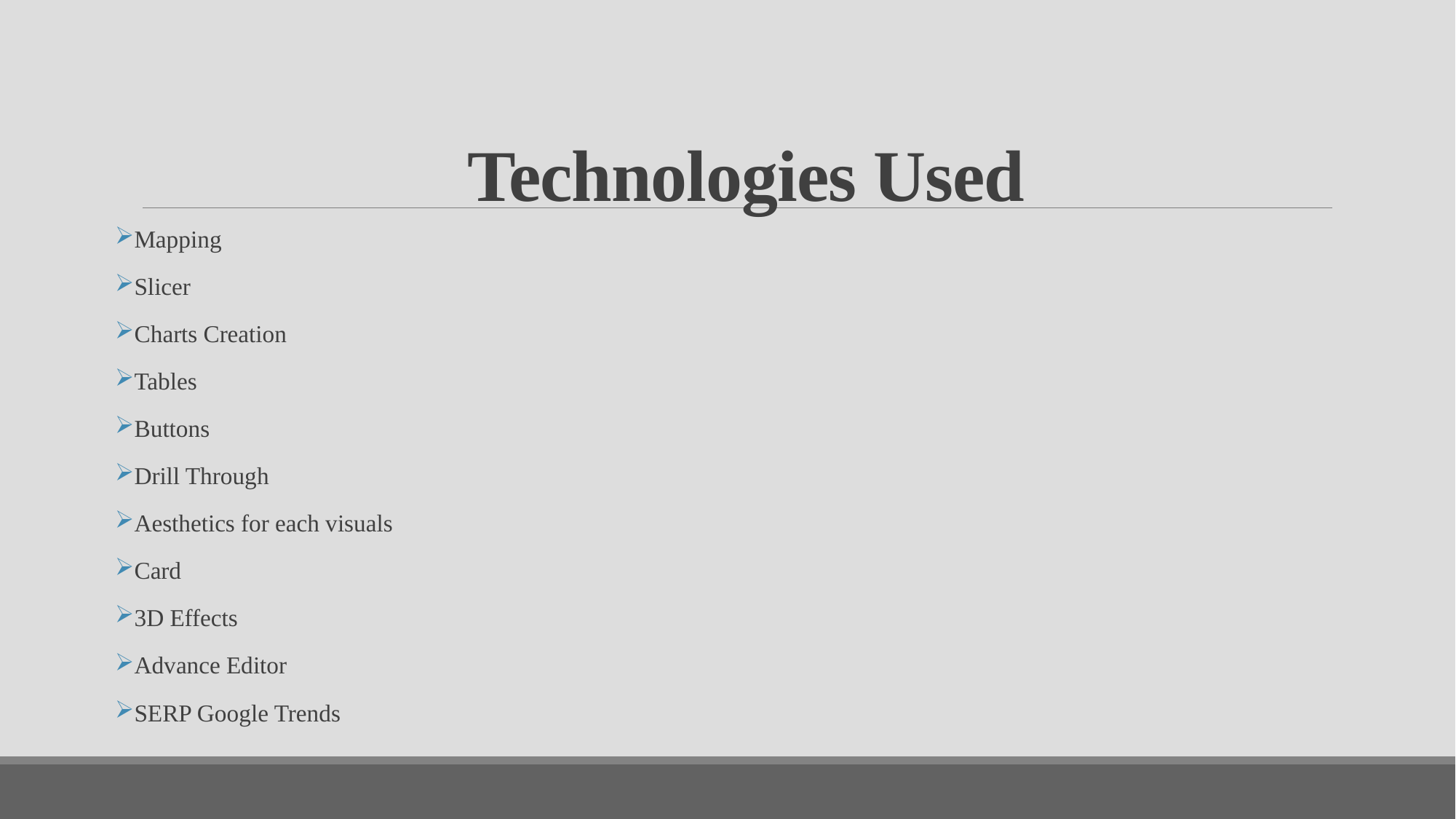

# Technologies Used
Mapping
Slicer
Charts Creation
Tables
Buttons
Drill Through
Aesthetics for each visuals
Card
3D Effects
Advance Editor
SERP Google Trends